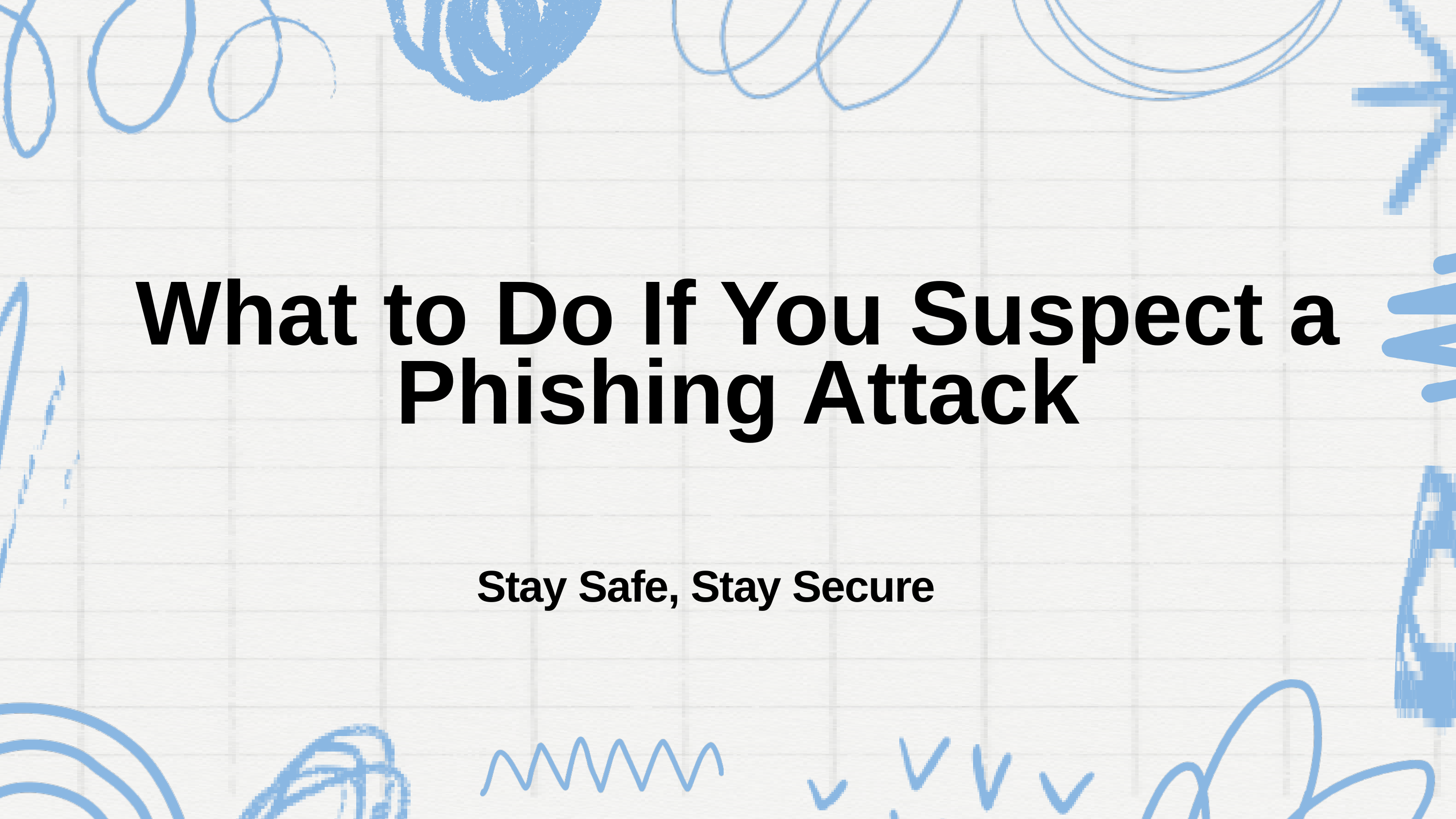

What to Do If You Suspect a Phishing Attack

Stay Safe, Stay Secure